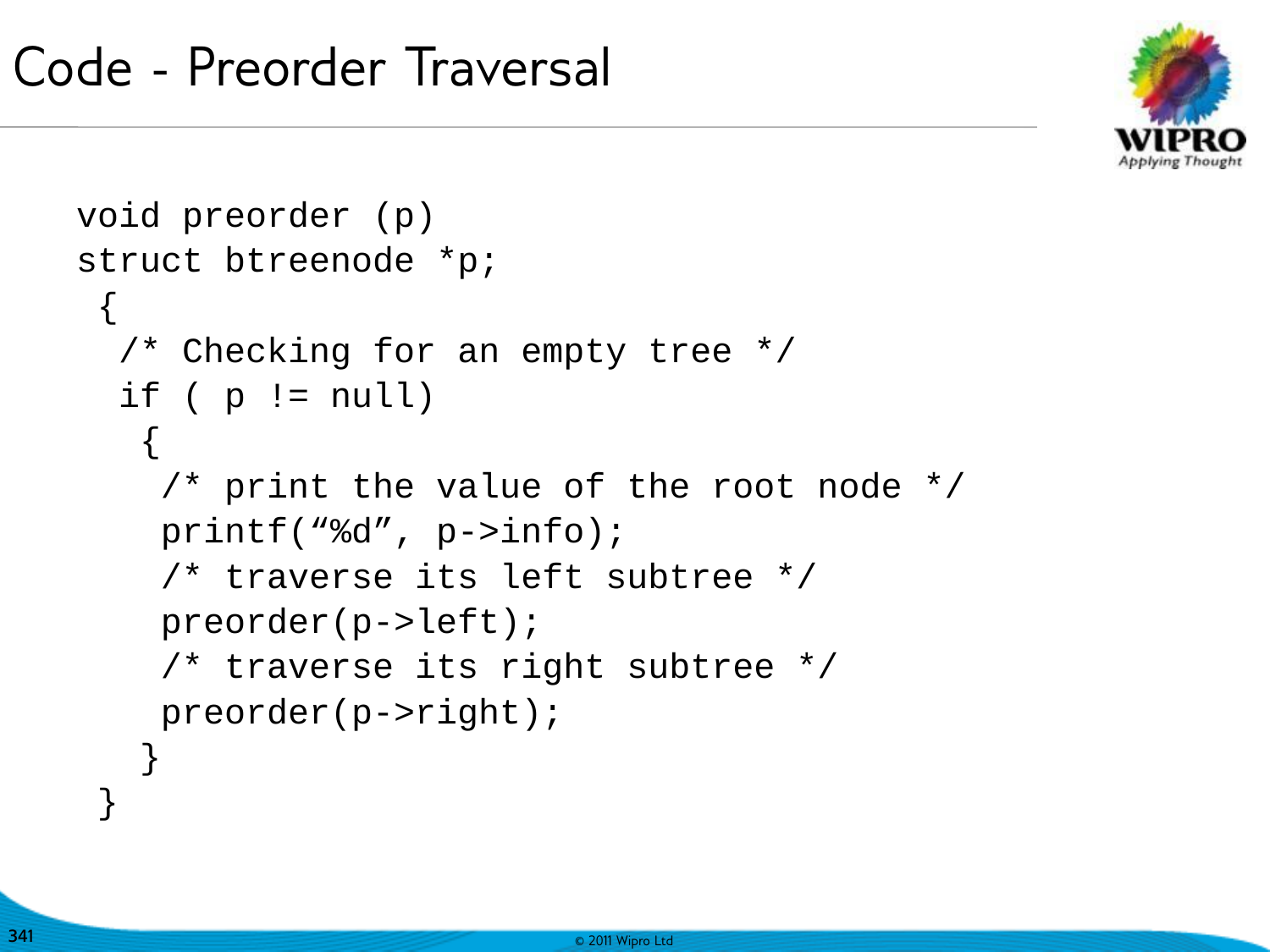

Code - Preorder Traversal
void preorder (p)
struct btreenode *p;
 {
  /* Checking for an empty tree */
  if ( p != null)
   {
    /* print the value of the root node */
    printf(“%d”, p->info);
    /* traverse its left subtree */
    preorder(p->left);
    /* traverse its right subtree */
    preorder(p->right);
   }
 }